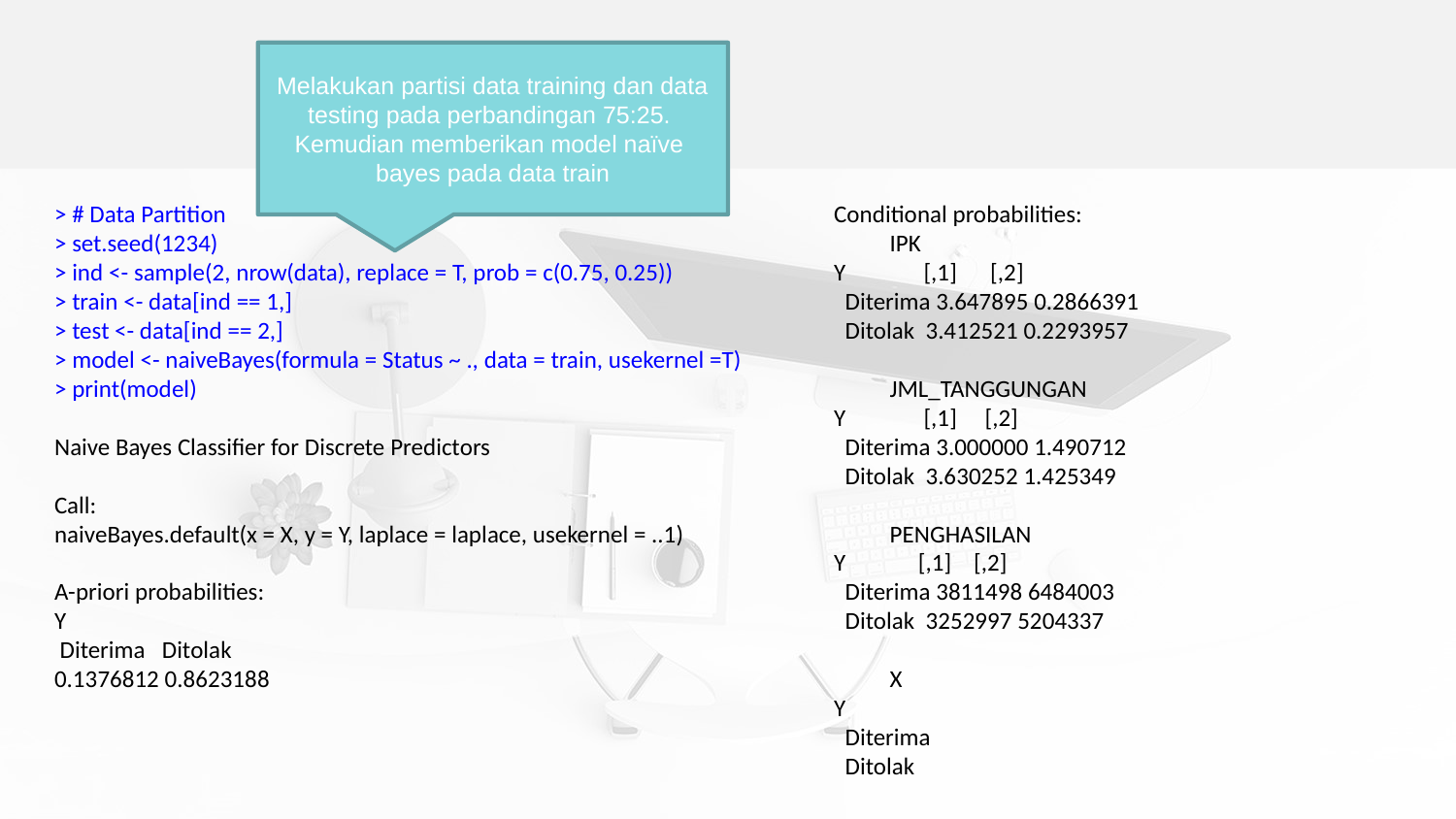

Melakukan partisi data training dan data testing pada perbandingan 75:25.
Kemudian memberikan model naïve
bayes pada data train
> # Data Partition
> set.seed(1234)
> ind <- sample(2, nrow(data), replace = T, prob = c(0.75, 0.25))
> train <- data[ind == 1,]
> test <- data[ind == 2,]
> model <- naiveBayes(formula = Status ~ ., data = train, usekernel =T)
> print(model)

Naive Bayes Classifier for Discrete Predictors

Call:
naiveBayes.default(x = X, y = Y, laplace = laplace, usekernel = ..1)

A-priori probabilities:
Y
 Diterima   Ditolak
0.1376812 0.8623188

Conditional probabilities:
          IPK
Y              [,1]      [,2]
  Diterima 3.647895 0.2866391
  Ditolak  3.412521 0.2293957

          JML_TANGGUNGAN
Y              [,1]     [,2]
  Diterima 3.000000 1.490712
  Ditolak  3.630252 1.425349

          PENGHASILAN
Y             [,1]    [,2]
  Diterima 3811498 6484003
  Ditolak  3252997 5204337

          X
Y
  Diterima
  Ditolak